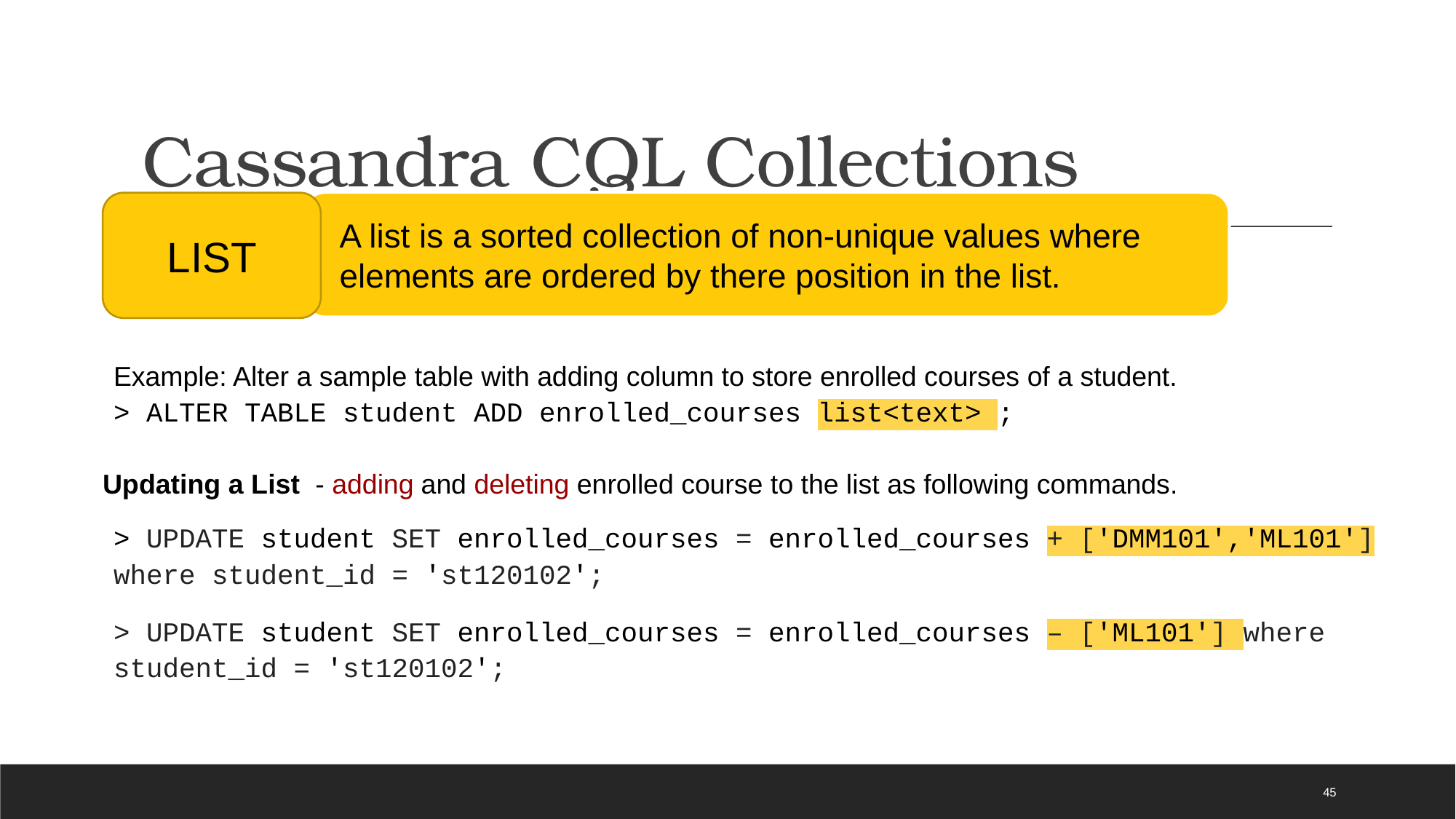

# Cassandra CQL Collections
  A list is a sorted collection of non-unique values where
  elements are ordered by there position in the list.
LIST
Example: Alter a sample table with adding column to store enrolled courses of a student.
> ALTER TABLE student ADD enrolled_courses list<text> ;
Updating a List  - adding and deleting enrolled course to the list as following commands.
> UPDATE student SET enrolled_courses = enrolled_courses + ['DMM101','ML101'] where student_id = 'st120102';
> UPDATE student SET enrolled_courses = enrolled_courses – ['ML101'] where student_id = 'st120102';

45